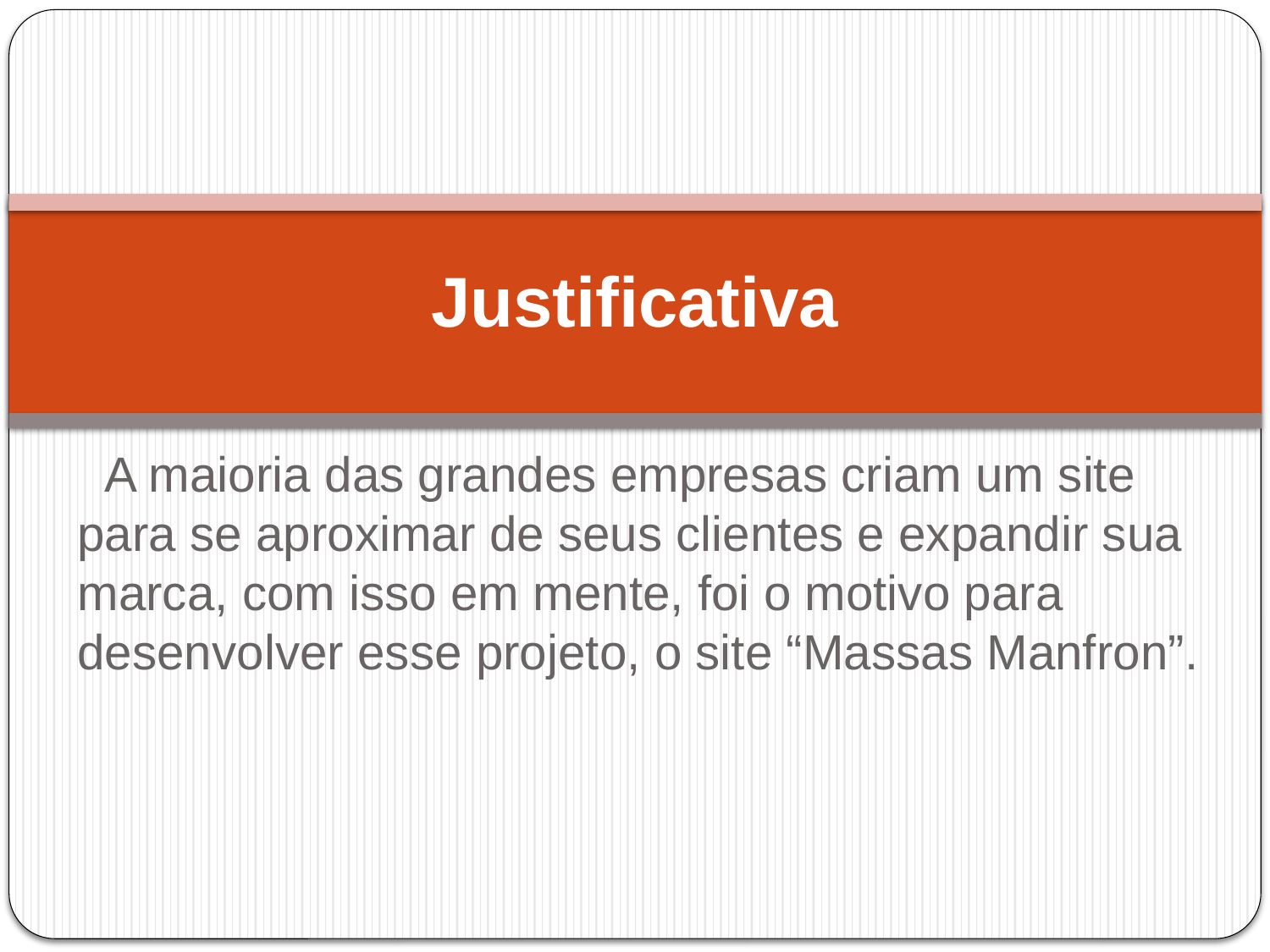

# Justificativa
  A maioria das grandes empresas criam um site para se aproximar de seus clientes e expandir sua marca, com isso em mente, foi o motivo para desenvolver esse projeto, o site “Massas Manfron”.